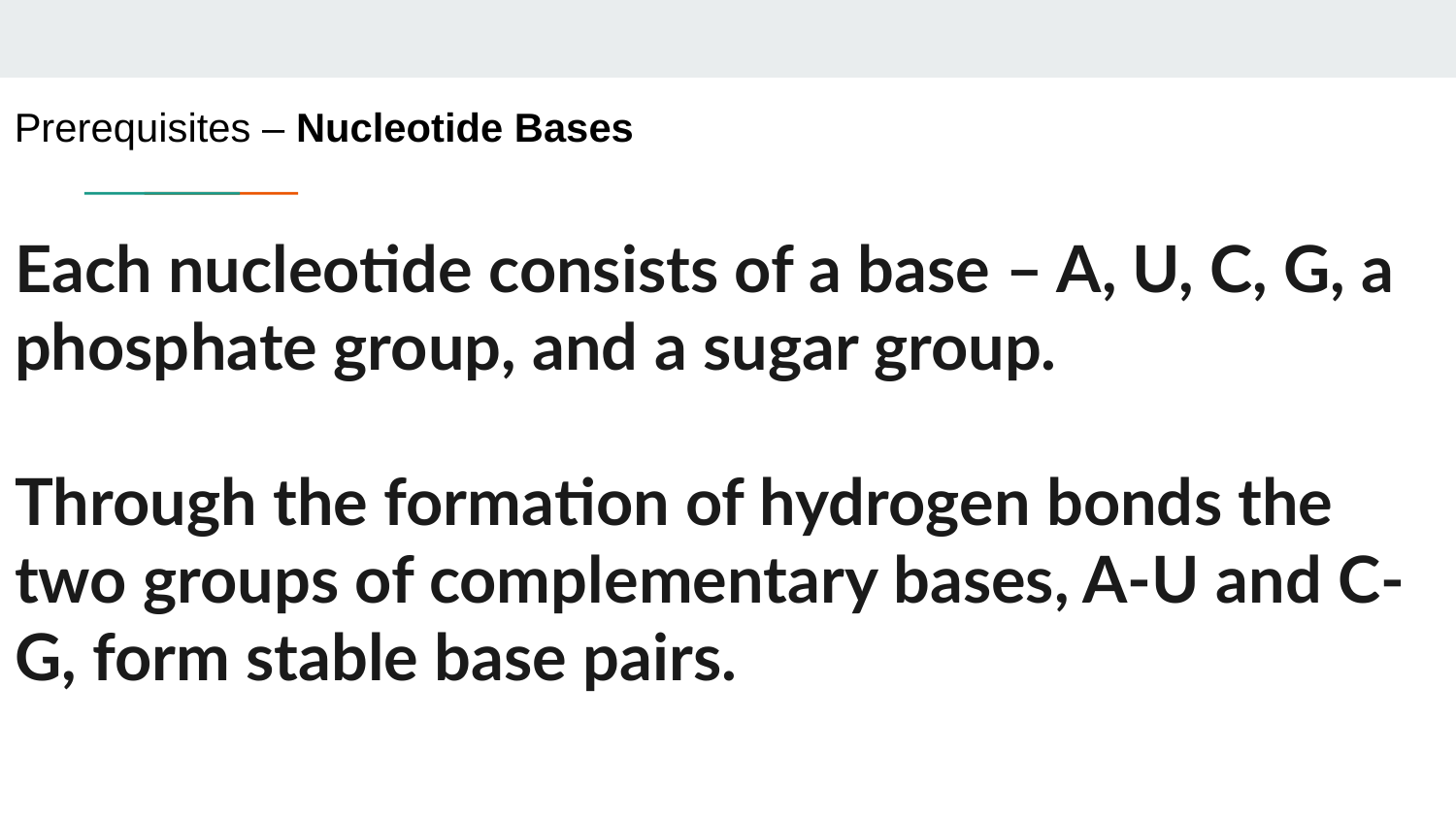

#
Prerequisites – Nucleotide Bases
Each nucleotide consists of a base – A, U, C, G, a phosphate group, and a sugar group.

Through the formation of hydrogen bonds the two groups of complementary bases, A-U and C-G, form stable base pairs.